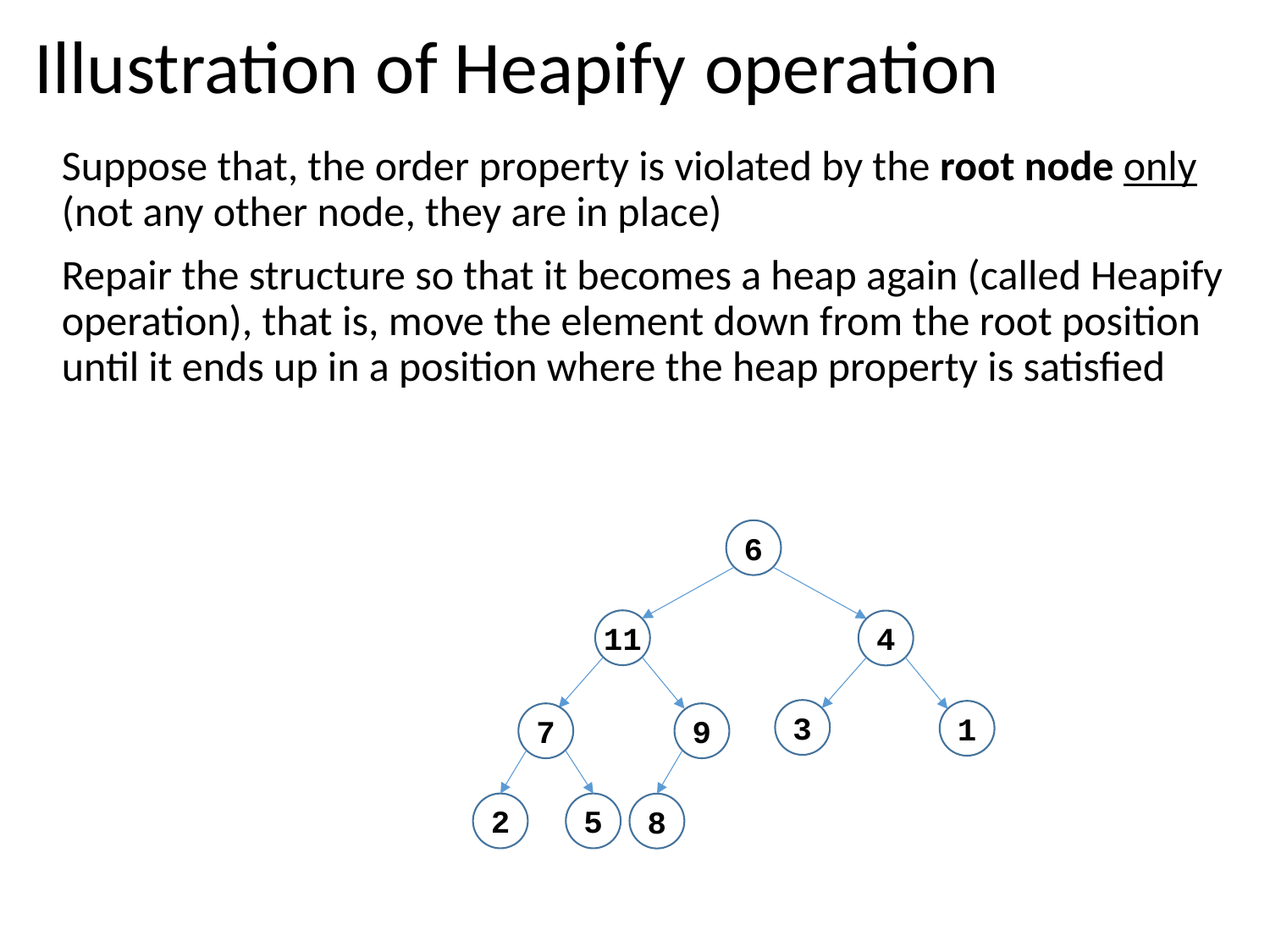

# Illustration of Heapify operation
Suppose that, the order property is violated by the root node only (not any other node, they are in place)
Repair the structure so that it becomes a heap again (called Heapify operation), that is, move the element down from the root position until it ends up in a position where the heap property is satisfied
6
11
4
3
1
7
9
2
5
8